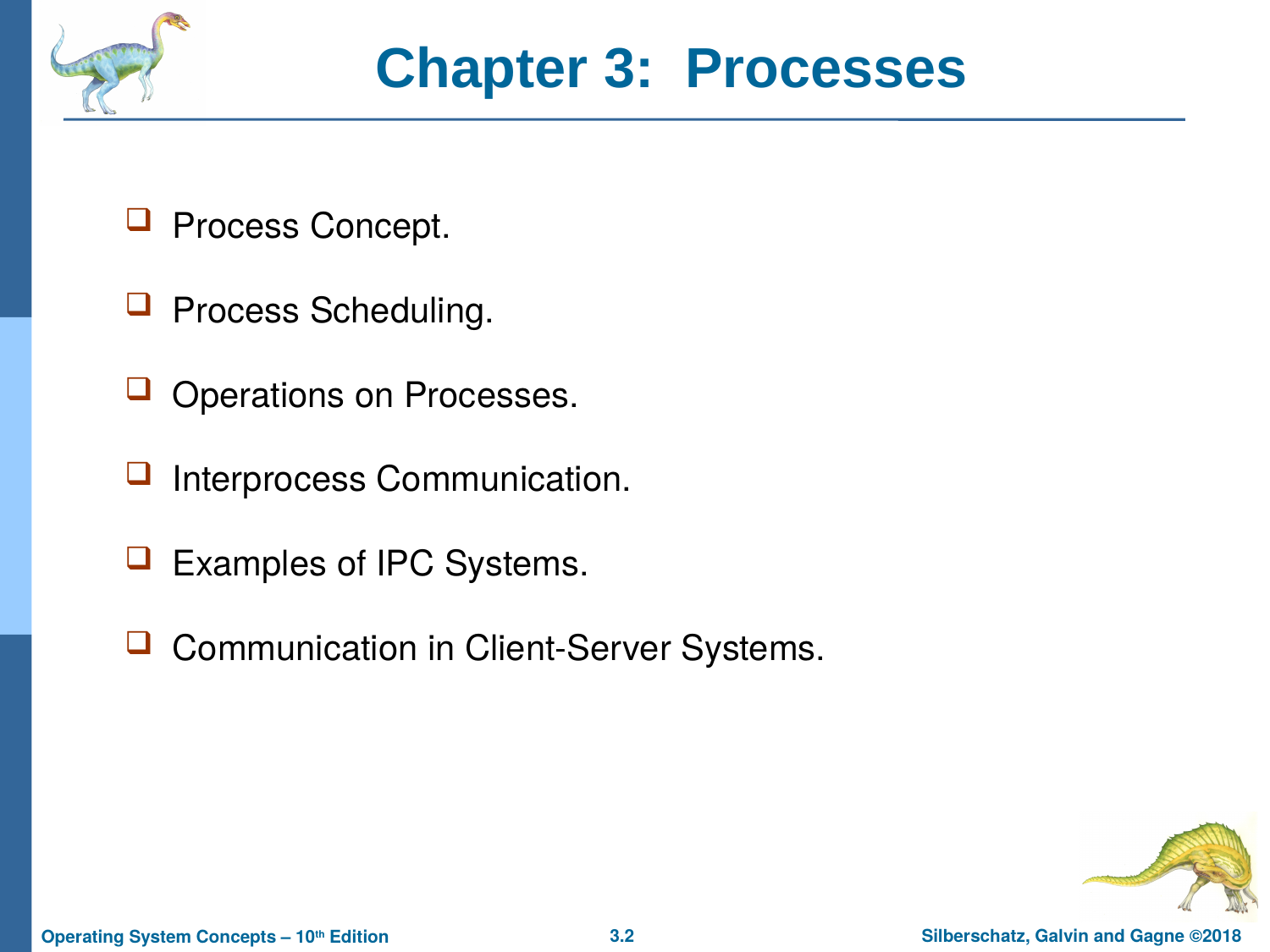

# Chapter 3:  Processes
Process Concept.
Process Scheduling.
Operations on Processes.
Interprocess Communication.
Examples of IPC Systems.
Communication in Client-Server Systems.